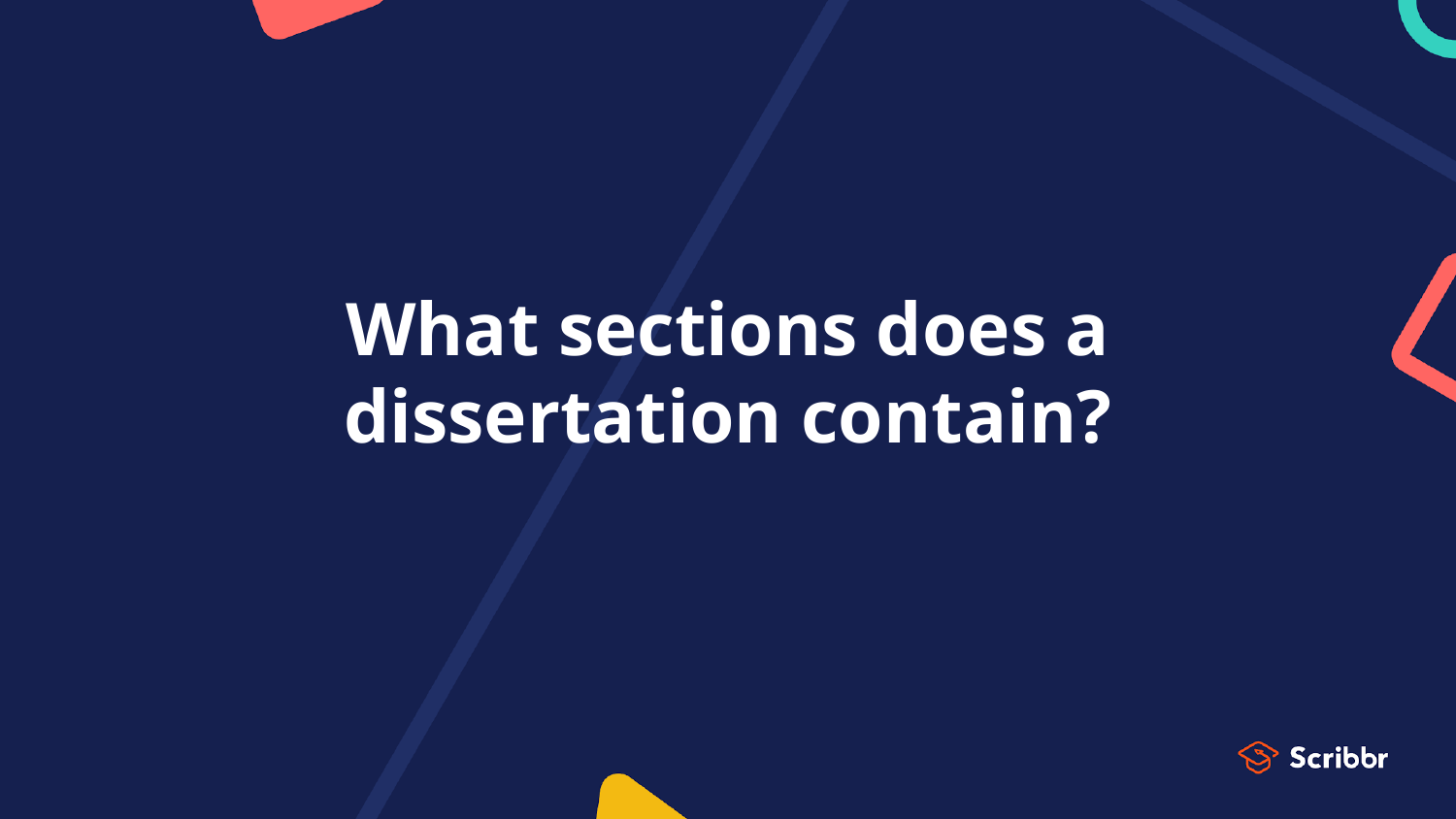

# What sections does a dissertation contain?